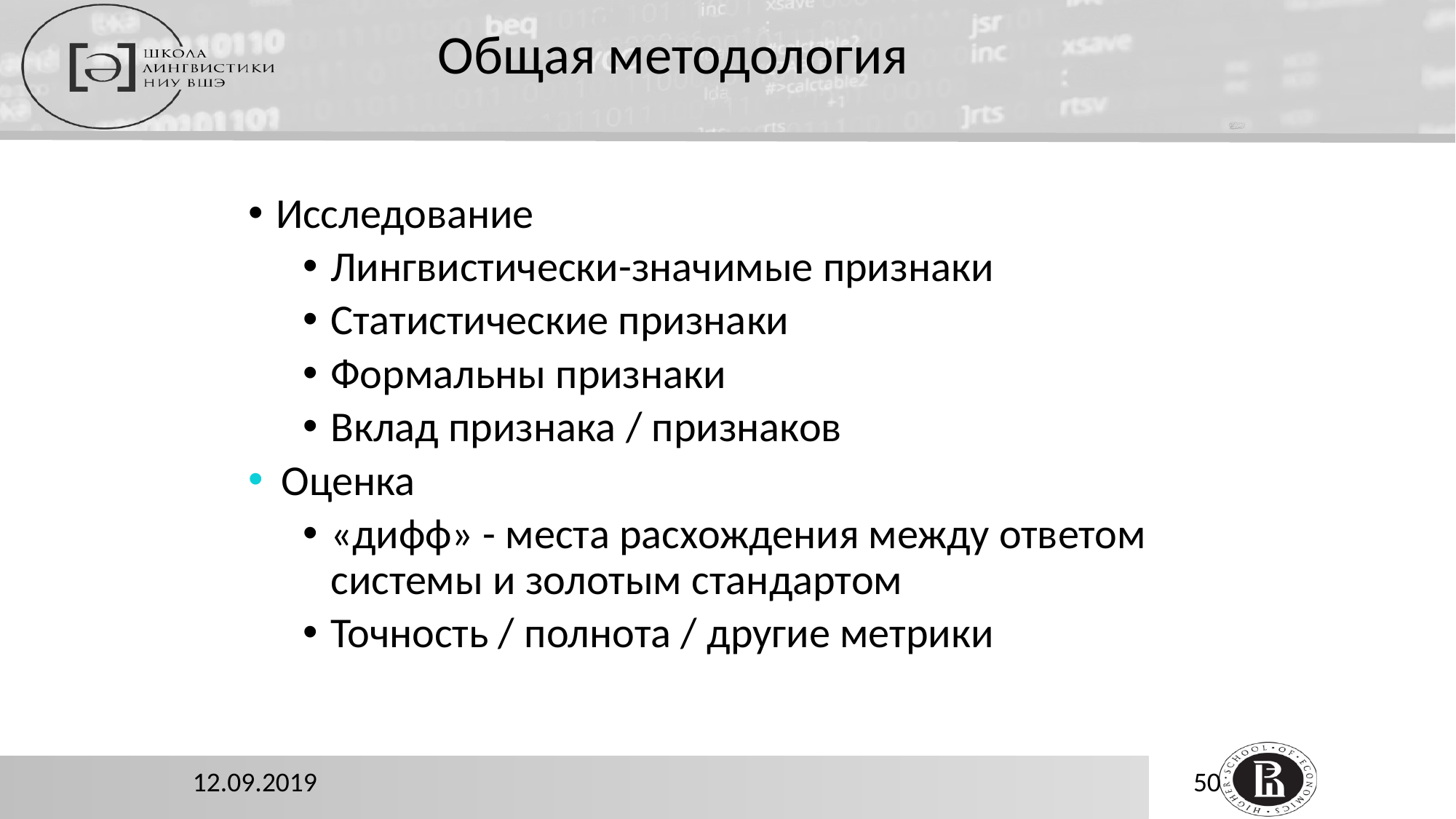

# Общая методология
Исследование
Лингвистически-значимые признаки
Статистические признаки
Формальны признаки
Вклад признака / признаков
Оценка
«дифф» - места расхождения между ответом системы и золотым стандартом
Точность / полнота / другие метрики
12.09.2019

50